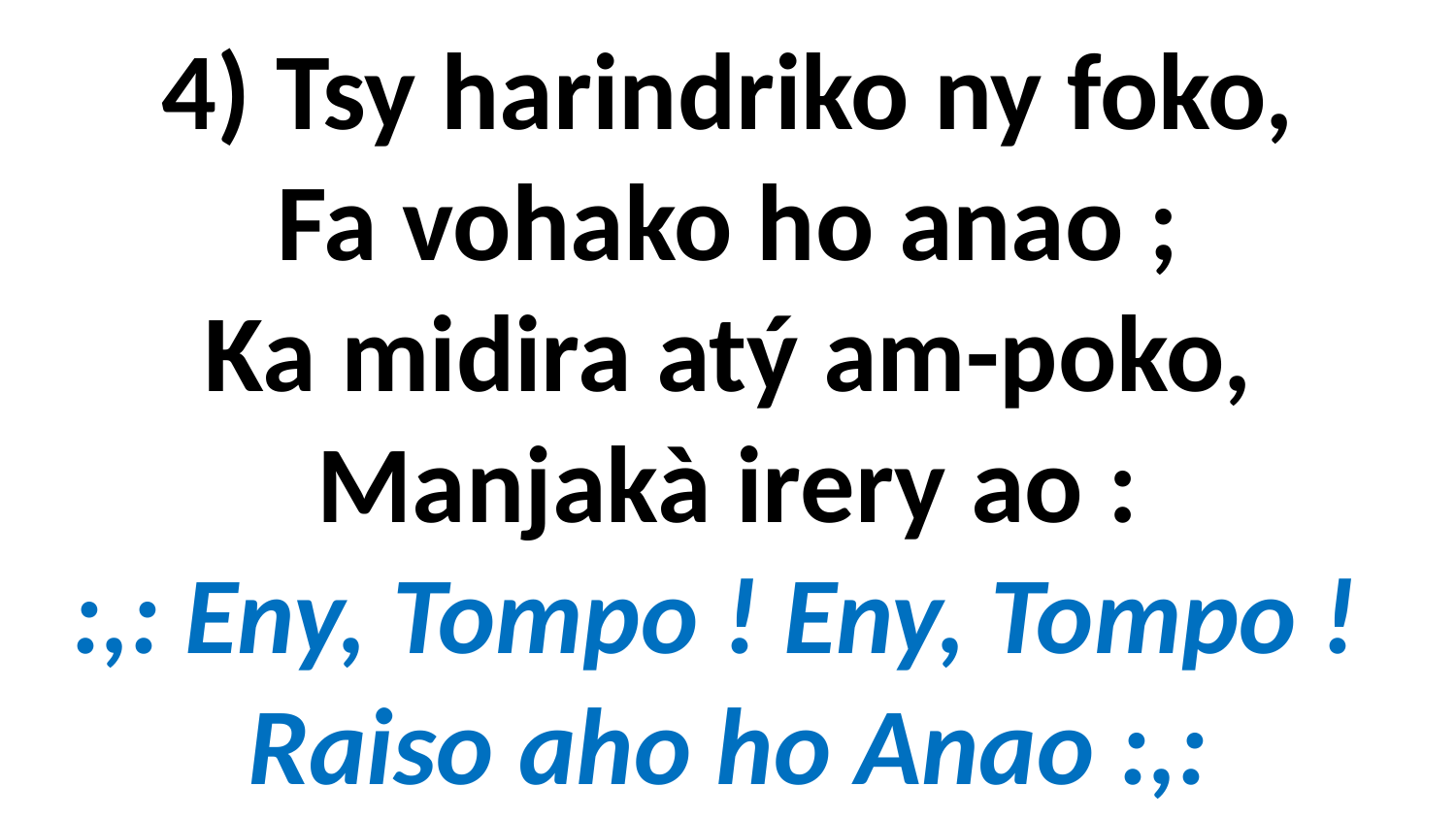

# 4) Tsy harindriko ny foko, Fa vohako ho anao ; Ka midira atý am-poko, Manjakà irery ao : :,: Eny, Tompo ! Eny, Tompo ! Raiso aho ho Anao :,: